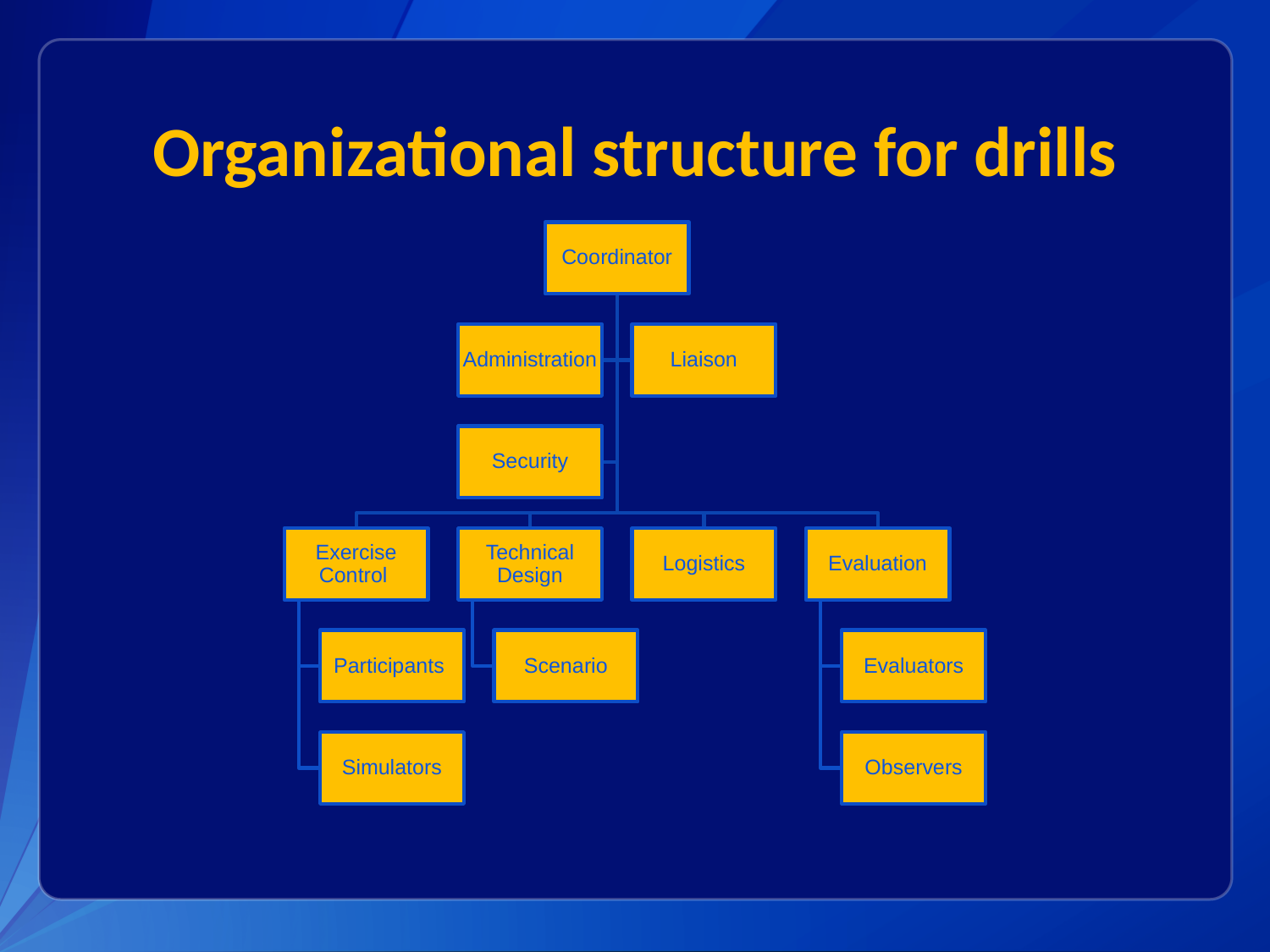

# Organizational structure for drills
Coordinator
Exercise Control
Participants
Simulators
Technical Design
Scenario
Logistics
Evaluation
Evaluators
Observers
Administration
Liaison
Security